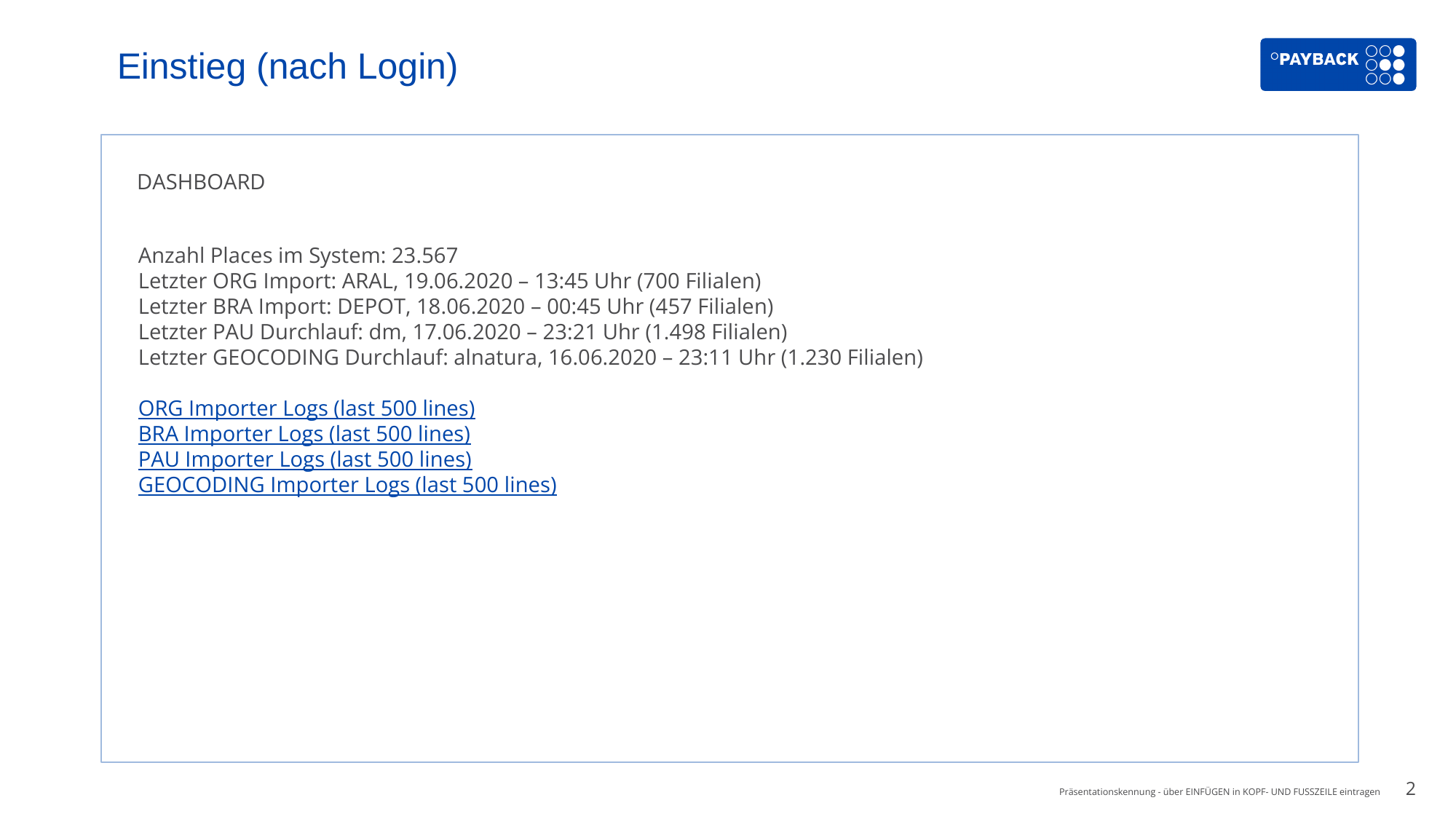

# Einstieg (nach Login)

DASHBOARD
Anzahl Places im System: 23.567
Letzter ORG Import: ARAL, 19.06.2020 – 13:45 Uhr (700 Filialen)
Letzter BRA Import: DEPOT, 18.06.2020 – 00:45 Uhr (457 Filialen)
Letzter PAU Durchlauf: dm, 17.06.2020 – 23:21 Uhr (1.498 Filialen)
Letzter GEOCODING Durchlauf: alnatura, 16.06.2020 – 23:11 Uhr (1.230 Filialen)

ORG Importer Logs (last 500 lines)
BRA Importer Logs (last 500 lines)
PAU Importer Logs (last 500 lines)
GEOCODING Importer Logs (last 500 lines)

2
Präsentationskennung - über EINFÜGEN in KOPF- UND FUSSZEILE eintragen